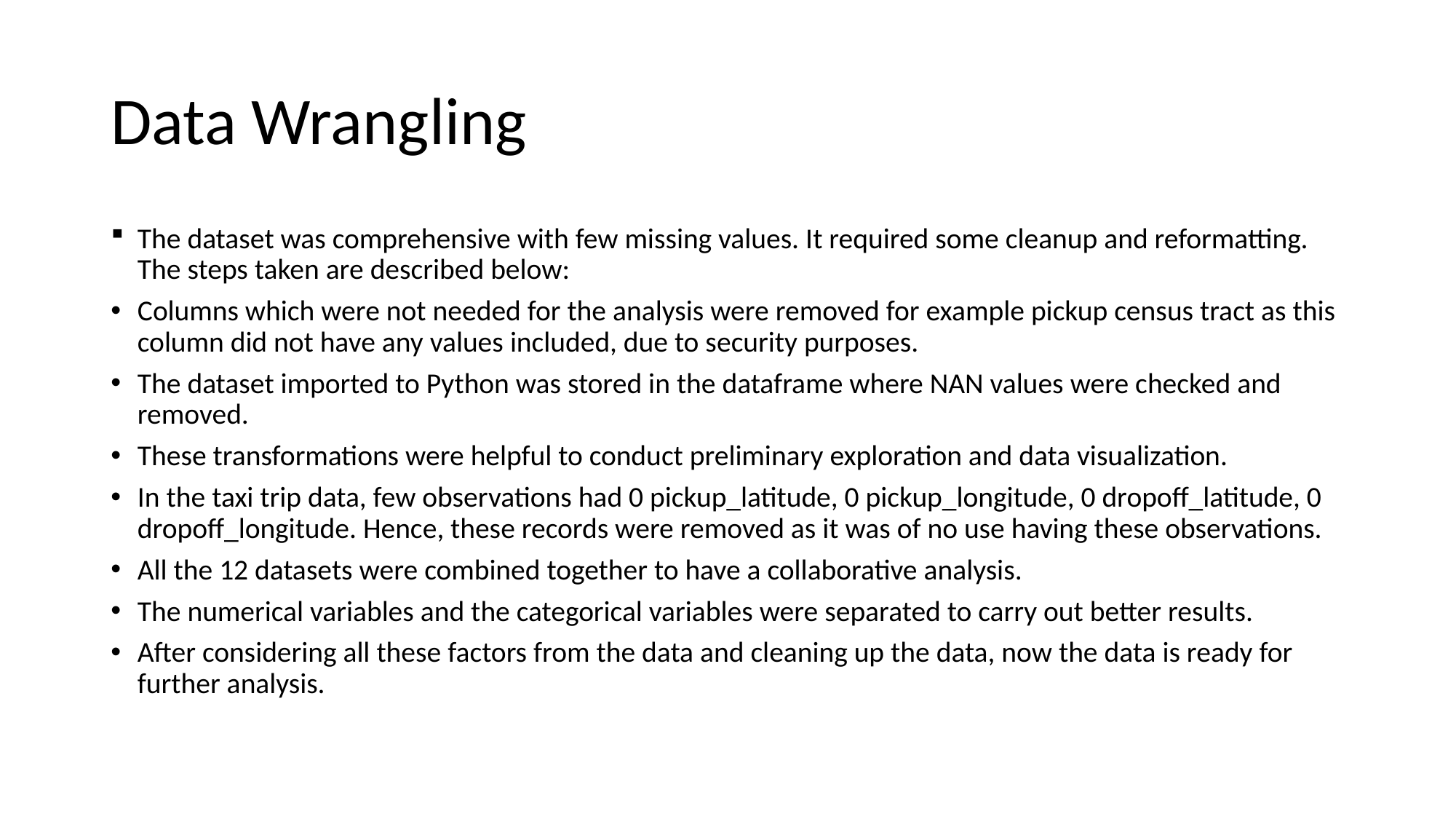

# Data Wrangling
The dataset was comprehensive with few missing values. It required some cleanup and reformatting. The steps taken are described below:
Columns which were not needed for the analysis were removed for example pickup census tract as this column did not have any values included, due to security purposes.
The dataset imported to Python was stored in the dataframe where NAN values were checked and removed.
These transformations were helpful to conduct preliminary exploration and data visualization.
In the taxi trip data, few observations had 0 pickup_latitude, 0 pickup_longitude, 0 dropoff_latitude, 0 dropoff_longitude. Hence, these records were removed as it was of no use having these observations.
All the 12 datasets were combined together to have a collaborative analysis.
The numerical variables and the categorical variables were separated to carry out better results.
After considering all these factors from the data and cleaning up the data, now the data is ready for further analysis.